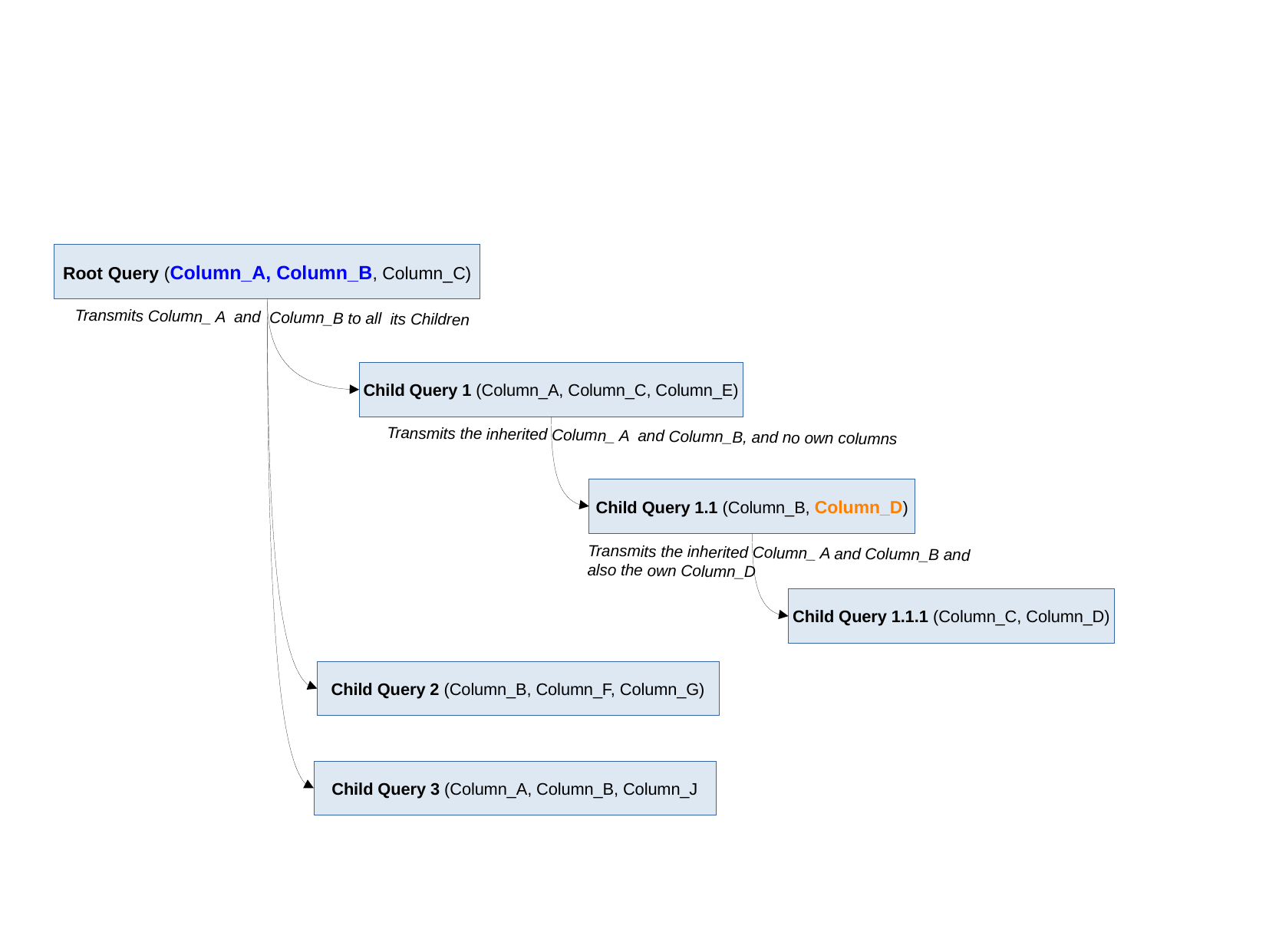

Root Query (Column_A, Column_B, Column_C)
Transmits Column_ A  and  Column_B to all  its Children
Child Query 1 (Column_A, Column_C, Column_E)
Transmits the inherited Column_ A  and Column_B, and no own columns
Child Query 1.1 (Column_B, Column_D)
Transmits the inherited Column_ A and Column_B and also the own Column_D
Child Query 1.1.1 (Column_C, Column_D)
Child Query 2 (Column_B, Column_F, Column_G)
Child Query 3 (Column_A, Column_B, Column_J